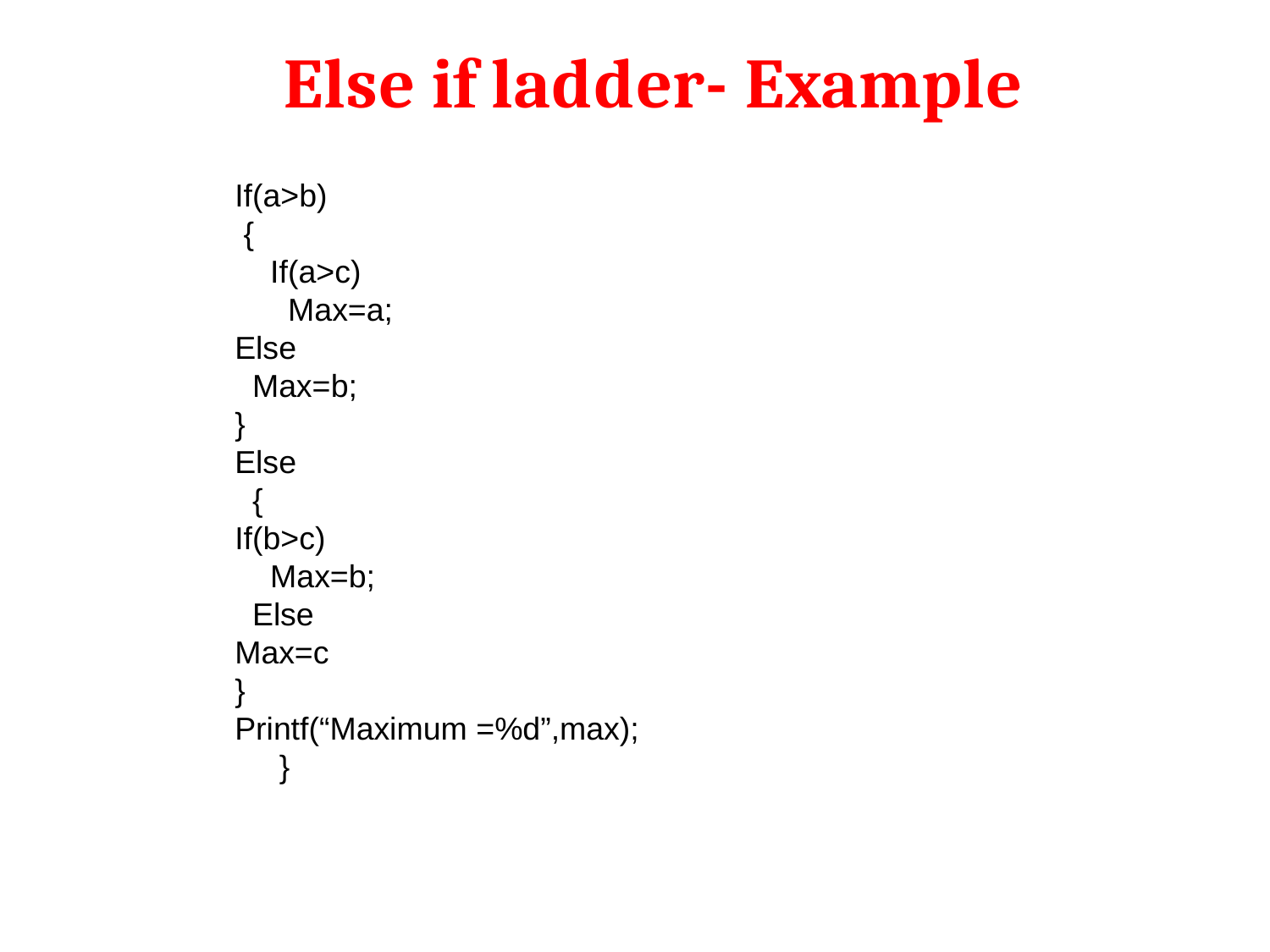

# Else if ladder- Example
If(a>b)
 {
    If(a>c)
      Max=a;
Else
  Max=b;
}
Else
  {
If(b>c)
    Max=b;
  Else
Max=c
}
Printf(“Maximum =%d”,max);
     }